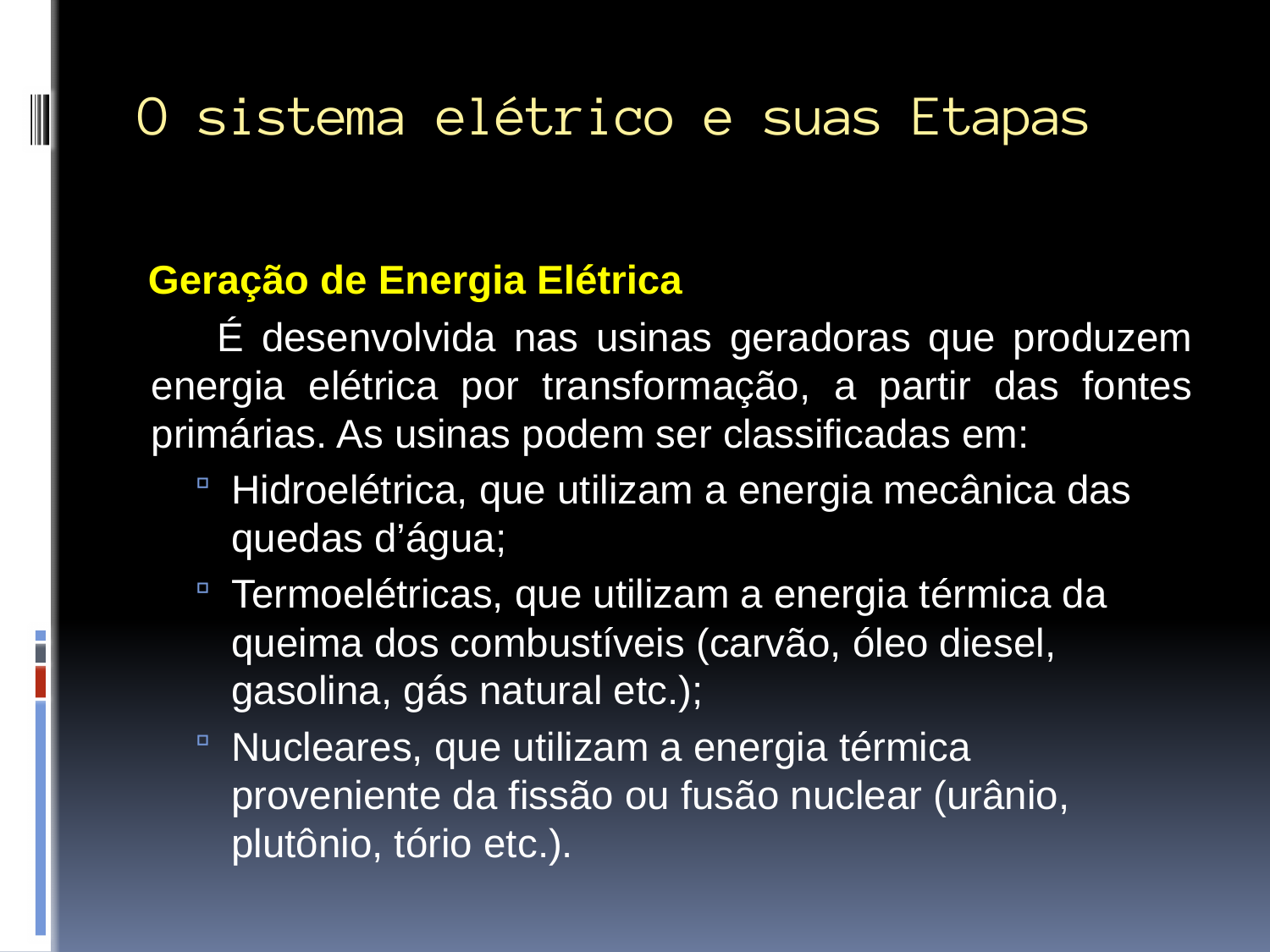

# O sistema elétrico e suas Etapas
Geração de Energia Elétrica
É desenvolvida nas usinas geradoras que produzem energia elétrica por transformação, a partir das fontes primárias. As usinas podem ser classificadas em:
Hidroelétrica, que utilizam a energia mecânica das quedas d’água;
Termoelétricas, que utilizam a energia térmica da queima dos combustíveis (carvão, óleo diesel, gasolina, gás natural etc.);
Nucleares, que utilizam a energia térmica proveniente da fissão ou fusão nuclear (urânio, plutônio, tório etc.).